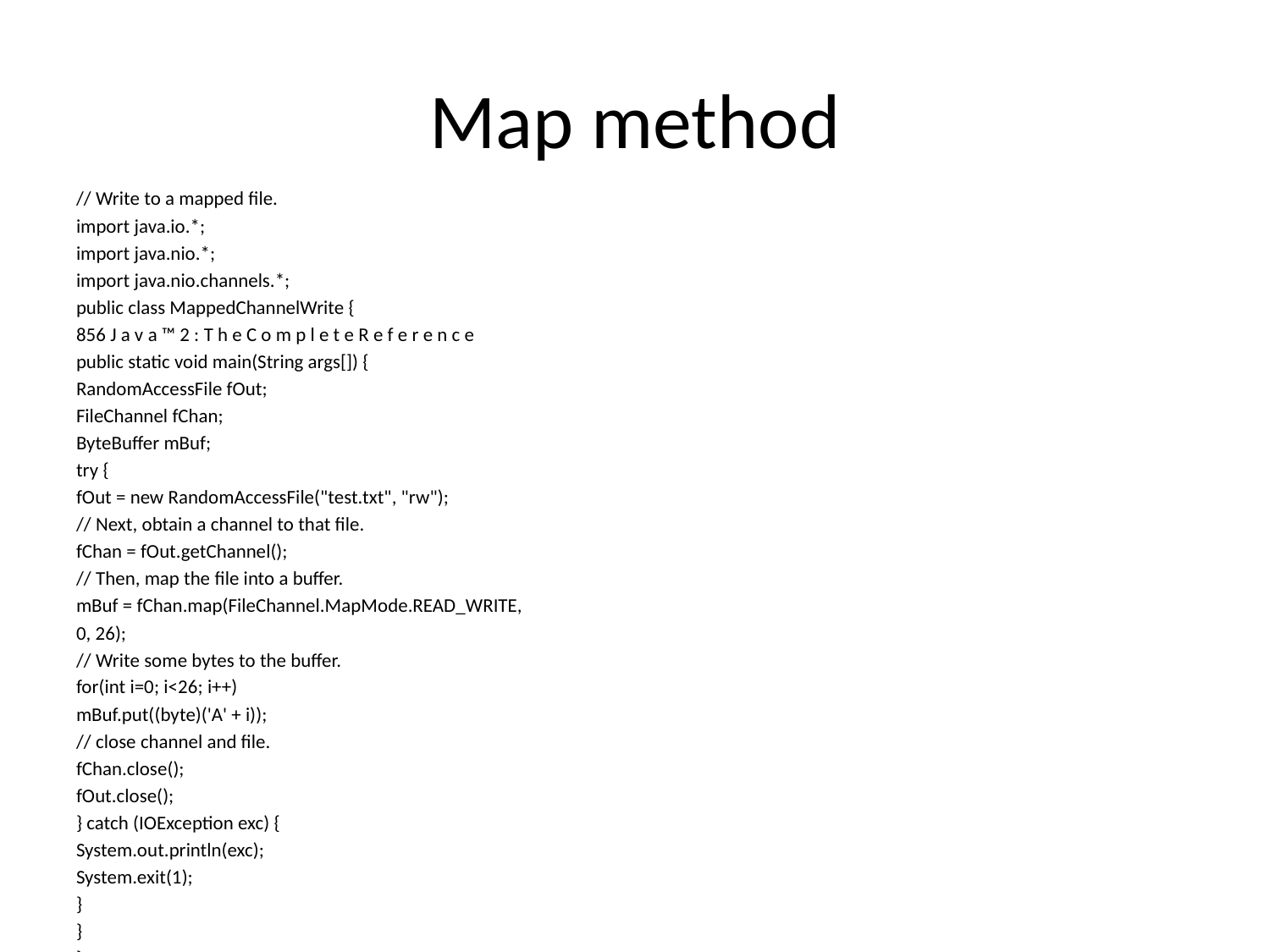

# Map method
// Write to a mapped file.
import java.io.*;
import java.nio.*;
import java.nio.channels.*;
public class MappedChannelWrite {
856 J a v a ™ 2 : T h e C o m p l e t e R e f e r e n c e
public static void main(String args[]) {
RandomAccessFile fOut;
FileChannel fChan;
ByteBuffer mBuf;
try {
fOut = new RandomAccessFile("test.txt", "rw");
// Next, obtain a channel to that file.
fChan = fOut.getChannel();
// Then, map the file into a buffer.
mBuf = fChan.map(FileChannel.MapMode.READ_WRITE,
0, 26);
// Write some bytes to the buffer.
for(int i=0; i<26; i++)
mBuf.put((byte)('A' + i));
// close channel and file.
fChan.close();
fOut.close();
} catch (IOException exc) {
System.out.println(exc);
System.exit(1);
}
}
}